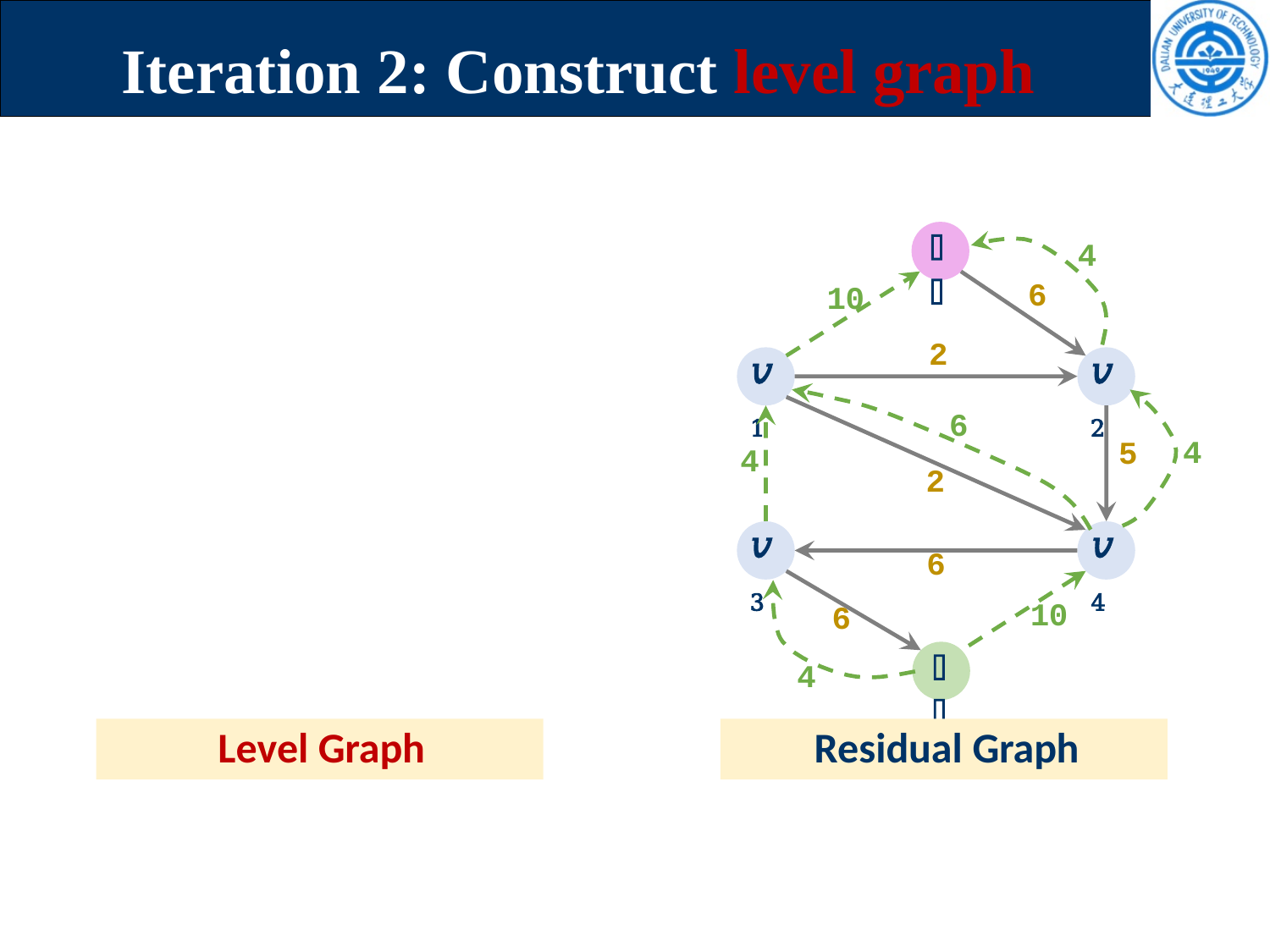

# Iteration 2: Construct level graph
𝑠

4

6
10
2
𝑣1
𝑣2

6
4
5
4
2
𝑣3
𝑣4

6
10
6
𝑡

4

Level Graph
Residual Graph